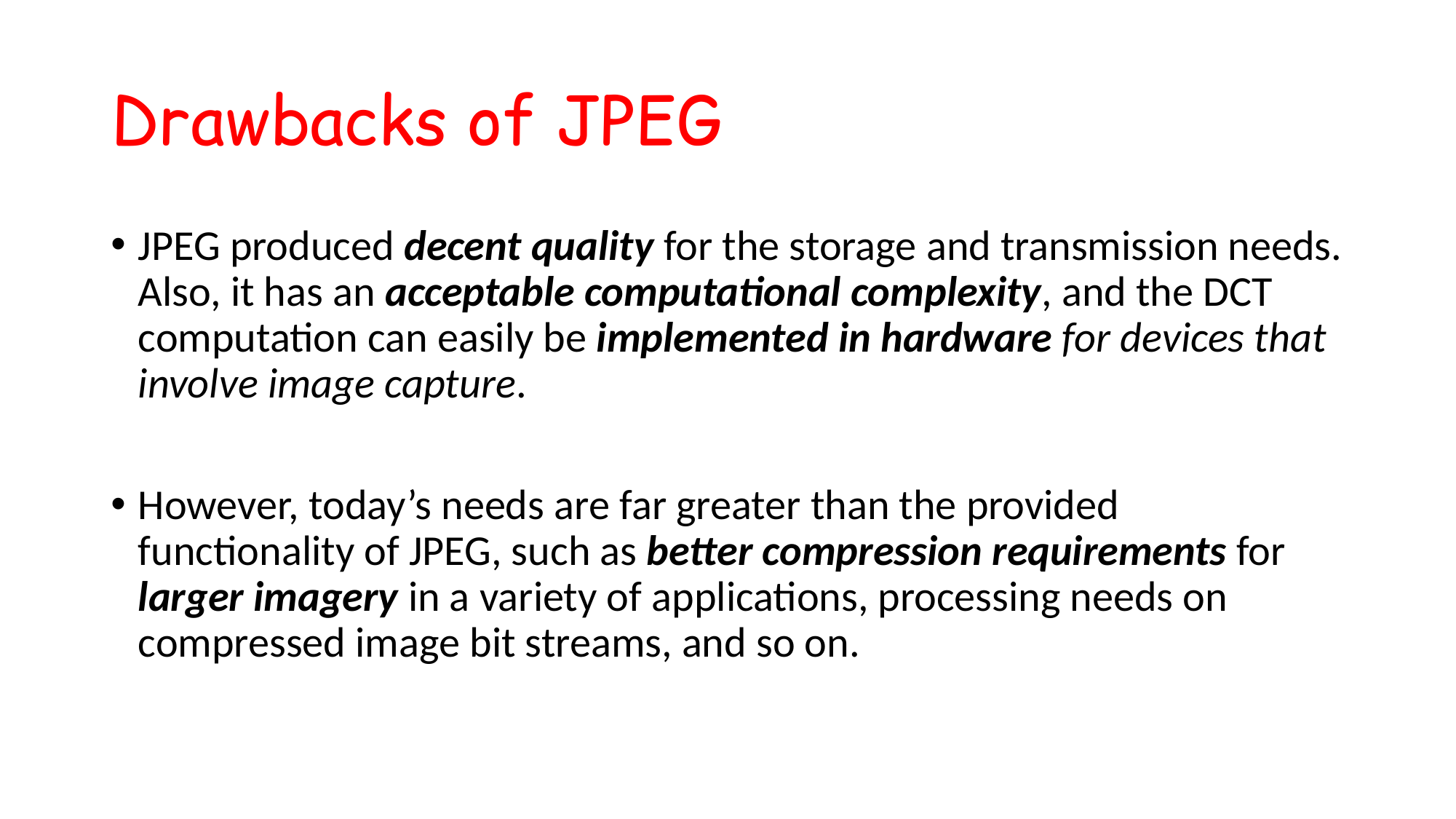

# Drawbacks of JPEG
JPEG produced decent quality for the storage and transmission needs. Also, it has an acceptable computational complexity, and the DCT computation can easily be implemented in hardware for devices that involve image capture.

However, today’s needs are far greater than the provided functionality of JPEG, such as better compression requirements for larger imagery in a variety of applications, processing needs on compressed image bit streams, and so on.